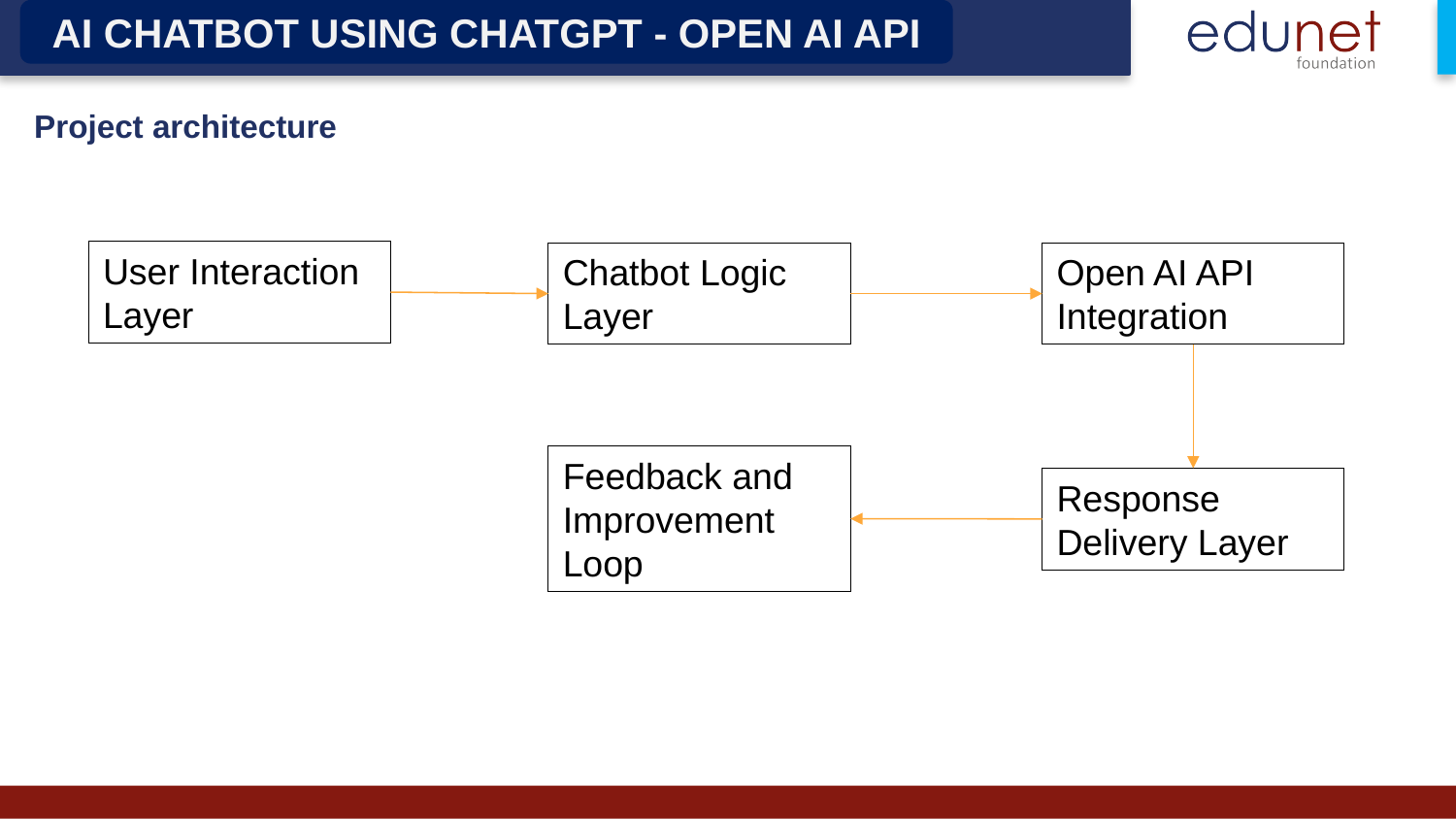

AI CHATBOT USING CHATGPT - OPEN AI API
Project architecture
User Interaction Layer
Chatbot Logic Layer
Open AI API Integration
Feedback and Improvement Loop
Response Delivery Layer